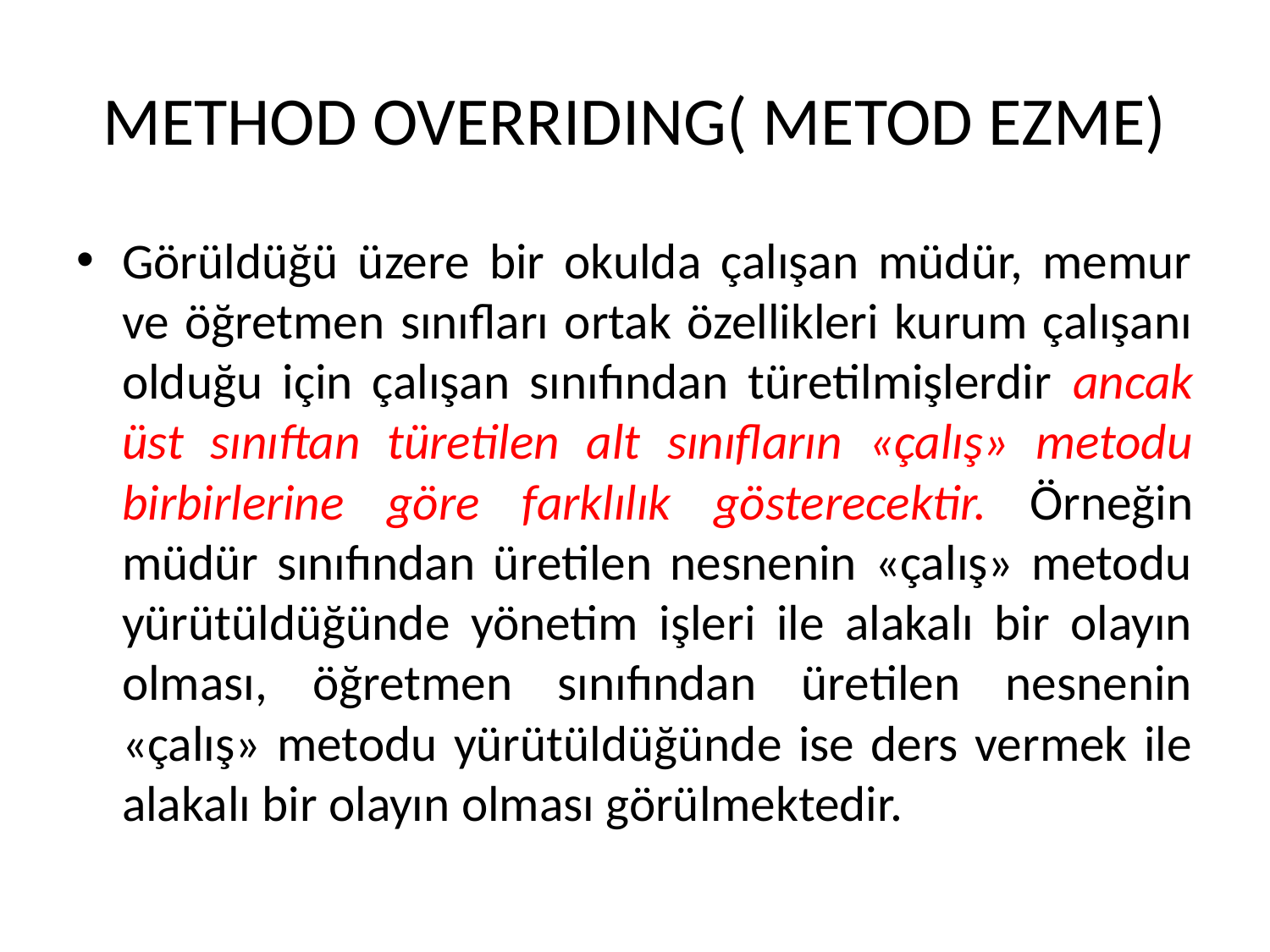

# METHOD OVERRIDING( METOD EZME)
Görüldüğü üzere bir okulda çalışan müdür, memur ve öğretmen sınıfları ortak özellikleri kurum çalışanı olduğu için çalışan sınıfından türetilmişlerdir ancak üst sınıftan türetilen alt sınıfların «çalış» metodu birbirlerine göre farklılık gösterecektir. Örneğin müdür sınıfından üretilen nesnenin «çalış» metodu yürütüldüğünde yönetim işleri ile alakalı bir olayın olması, öğretmen sınıfından üretilen nesnenin «çalış» metodu yürütüldüğünde ise ders vermek ile alakalı bir olayın olması görülmektedir.